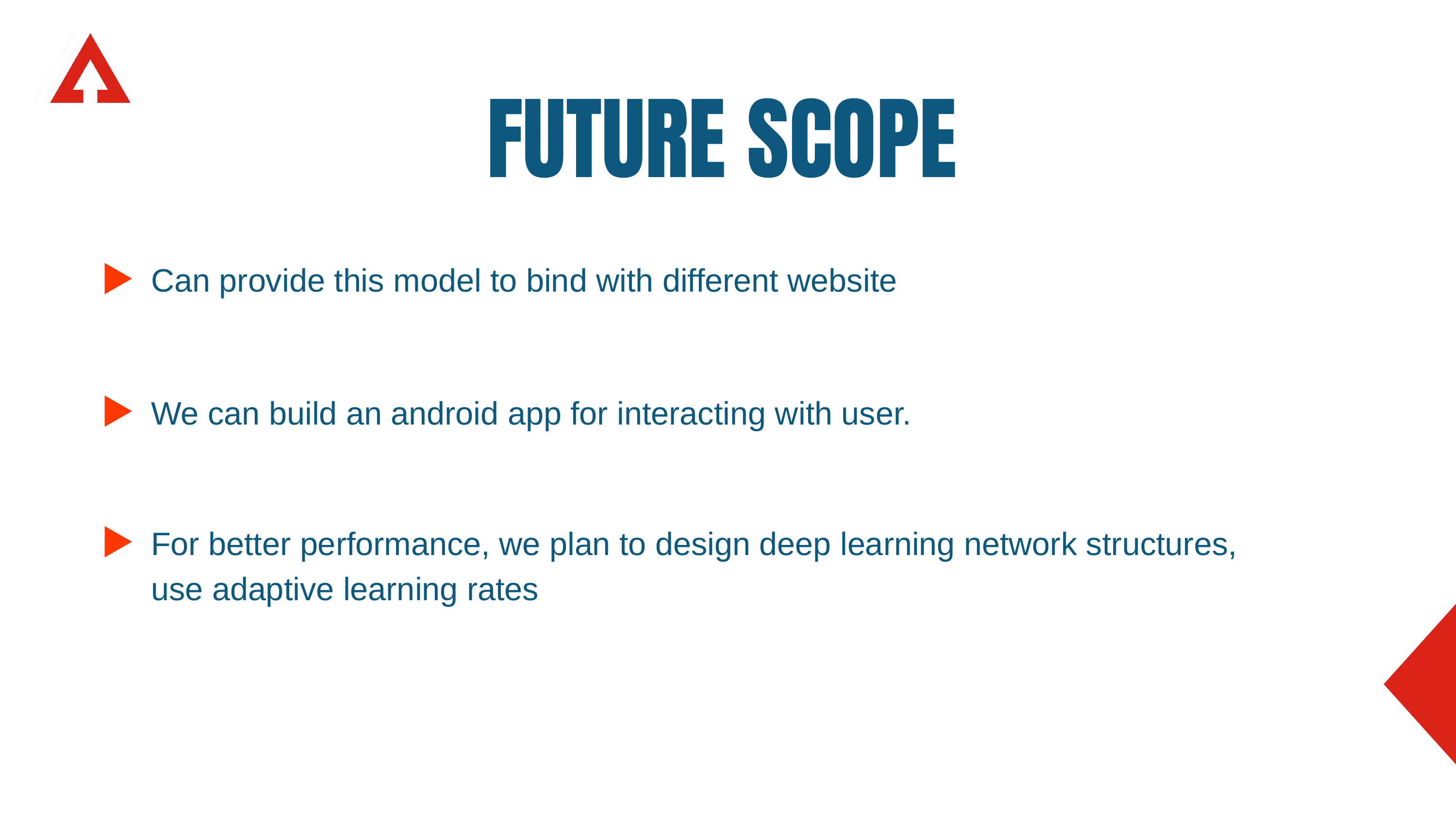

FUTURE SCOPE
Can provide this model to bind with different website

We can build an android app for interacting with user.

For better performance, we plan to design deep learning network structures,
use adaptive learning rates